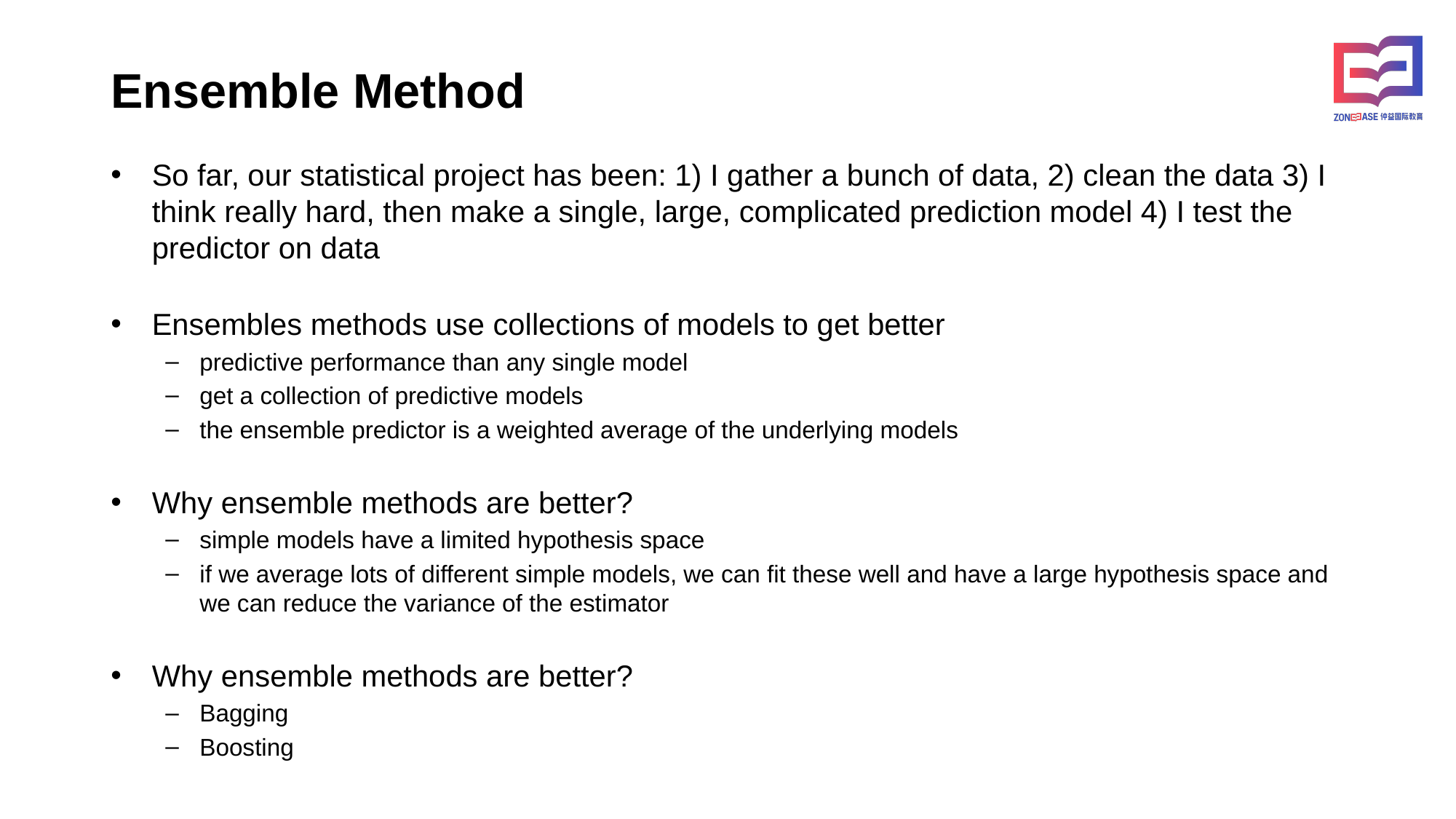

Ensemble Method
So far, our statistical project has been: 1) I gather a bunch of data, 2) clean the data 3) I think really hard, then make a single, large, complicated prediction model 4) I test the predictor on data

Ensembles methods use collections of models to get better
predictive performance than any single model
get a collection of predictive models
the ensemble predictor is a weighted average of the underlying models

Why ensemble methods are better?
simple models have a limited hypothesis space
if we average lots of different simple models, we can fit these well and have a large hypothesis space and we can reduce the variance of the estimator

Why ensemble methods are better?
Bagging
Boosting